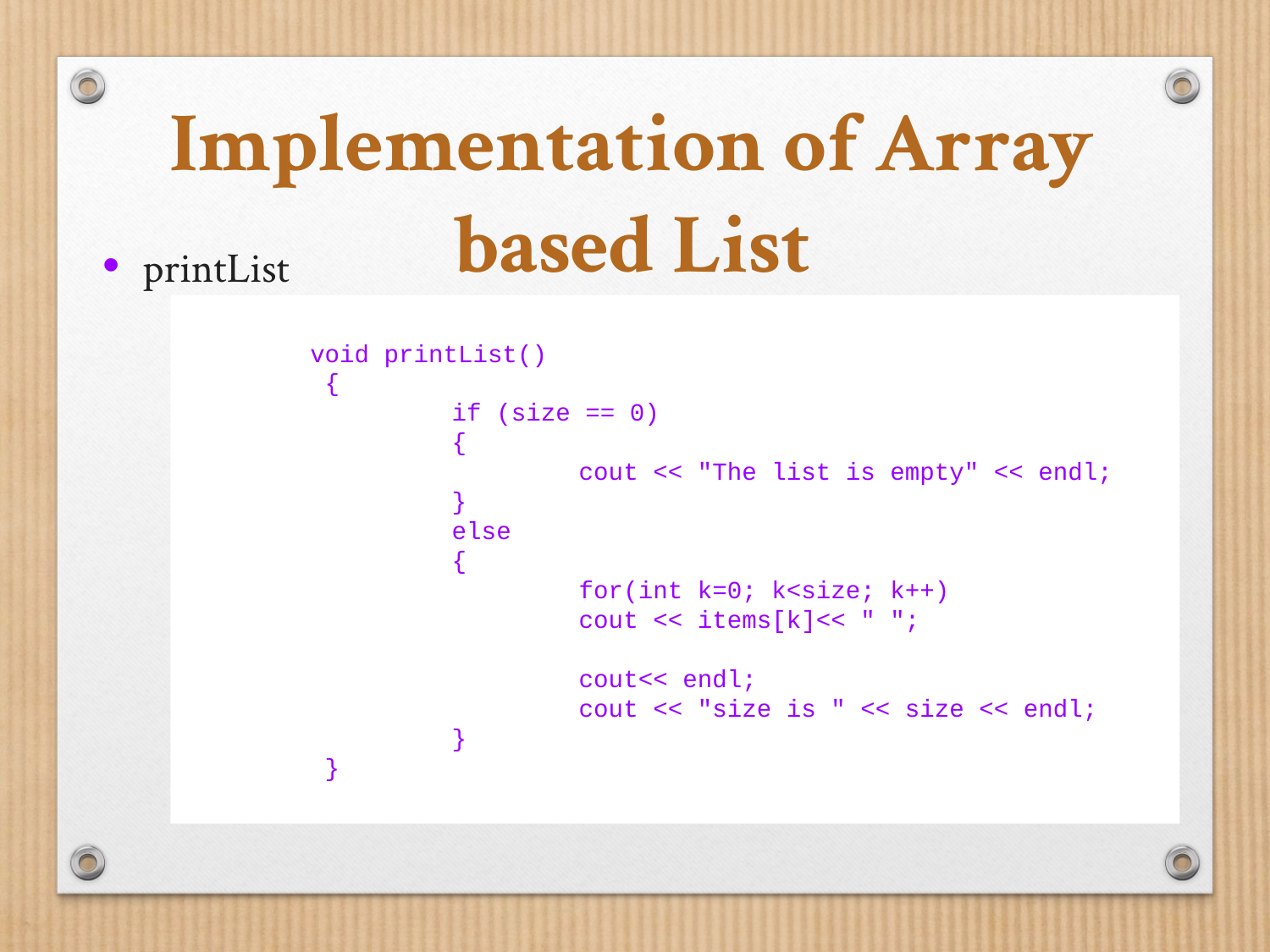

Implementation of Array based List
printList
    	void printList()
   	 {
   		 if (size == 0)
   		 {
   			 cout << "The list is empty" << endl;
   		 }
   		 else
   		 {
   			 for(int k=0; k<size; k++)
   		     	 cout << items[k]<< " ";

   			 cout<< endl;
   			 cout << "size is " << size << endl;
   		 }
   	 }